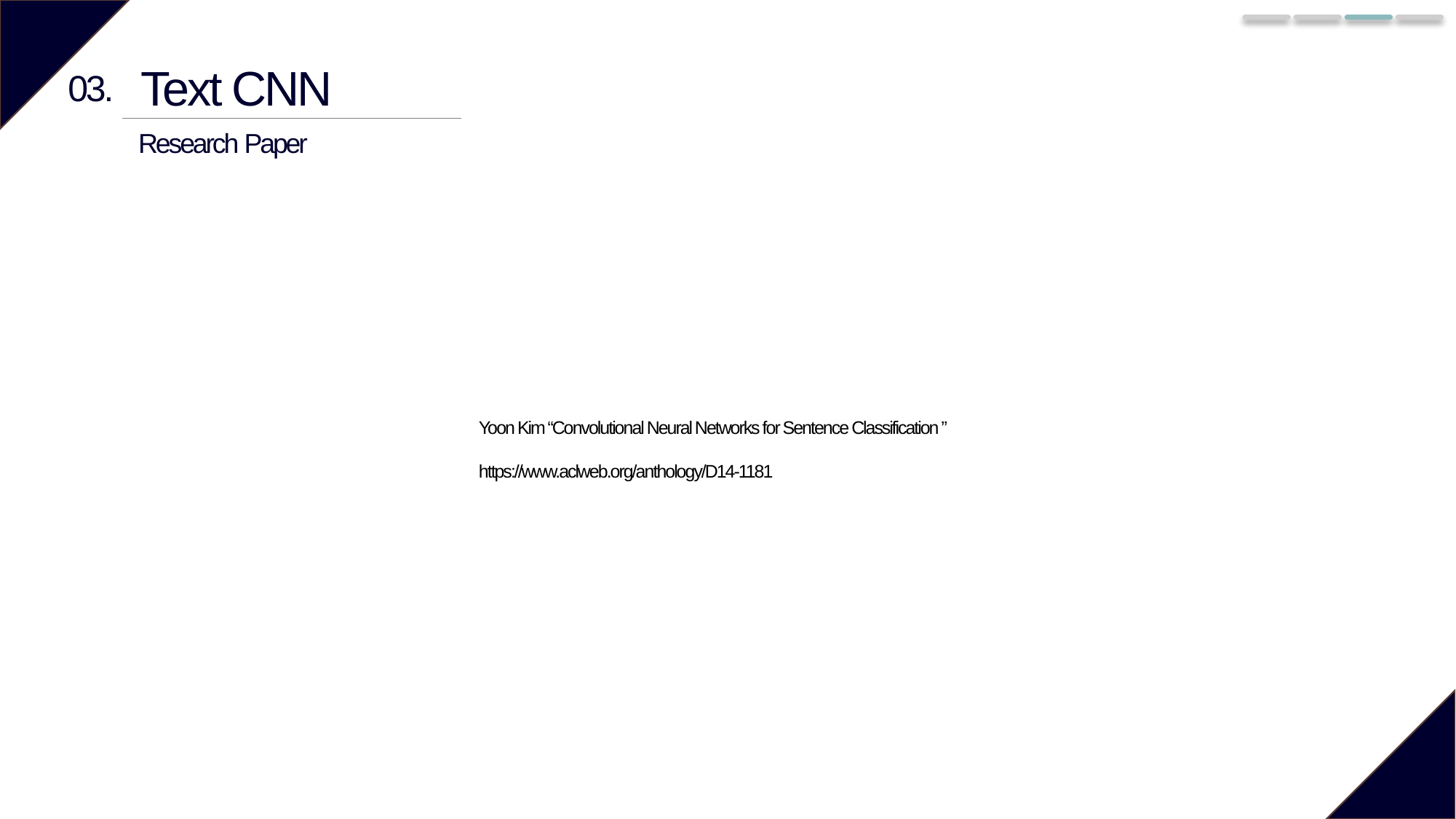

Text CNN
03.
Research Paper
Yoon Kim “Convolutional Neural Networks for Sentence Classification ”
https://www.aclweb.org/anthology/D14-1181